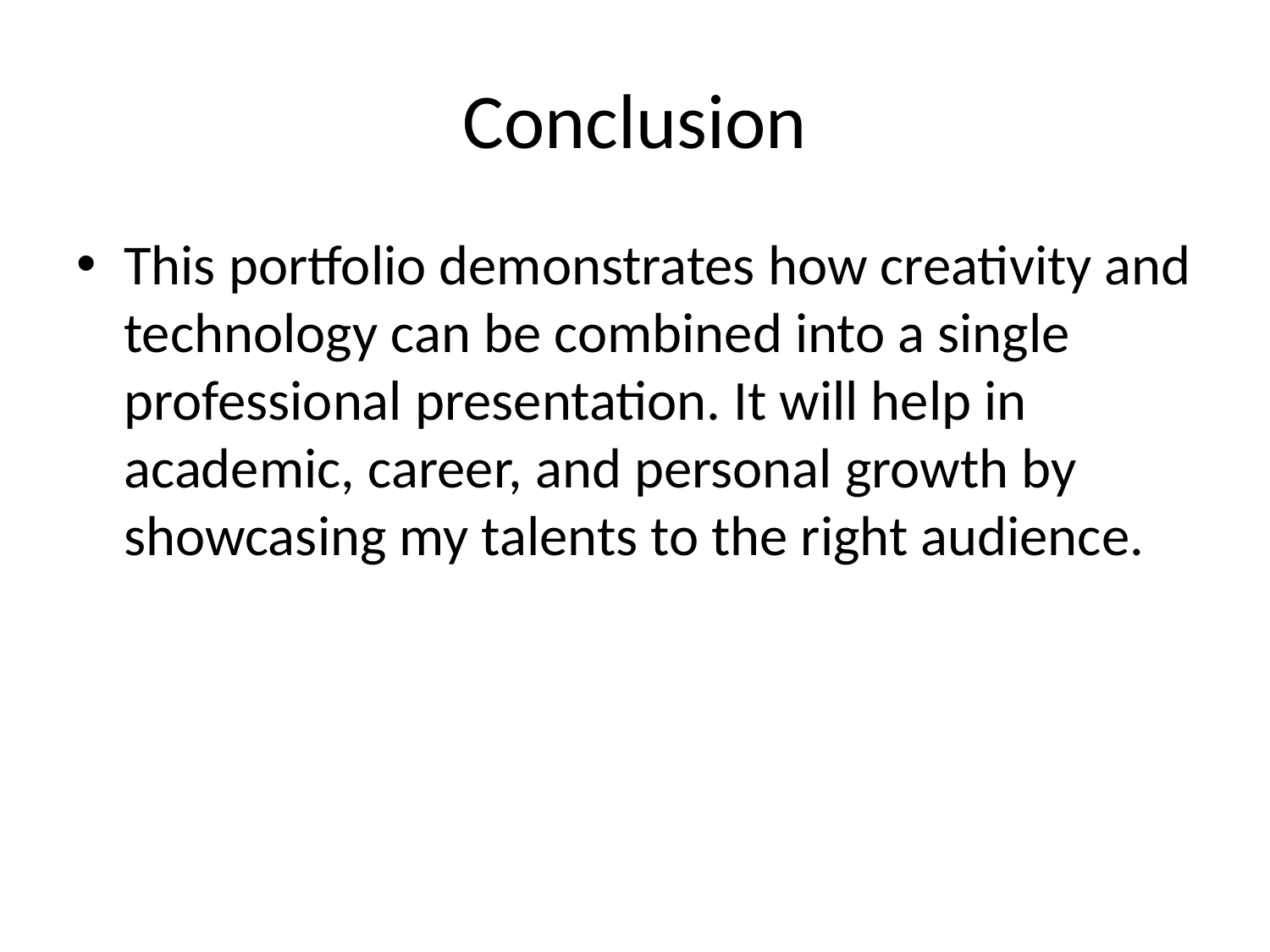

# Conclusion
This portfolio demonstrates how creativity and technology can be combined into a single professional presentation. It will help in academic, career, and personal growth by showcasing my talents to the right audience.